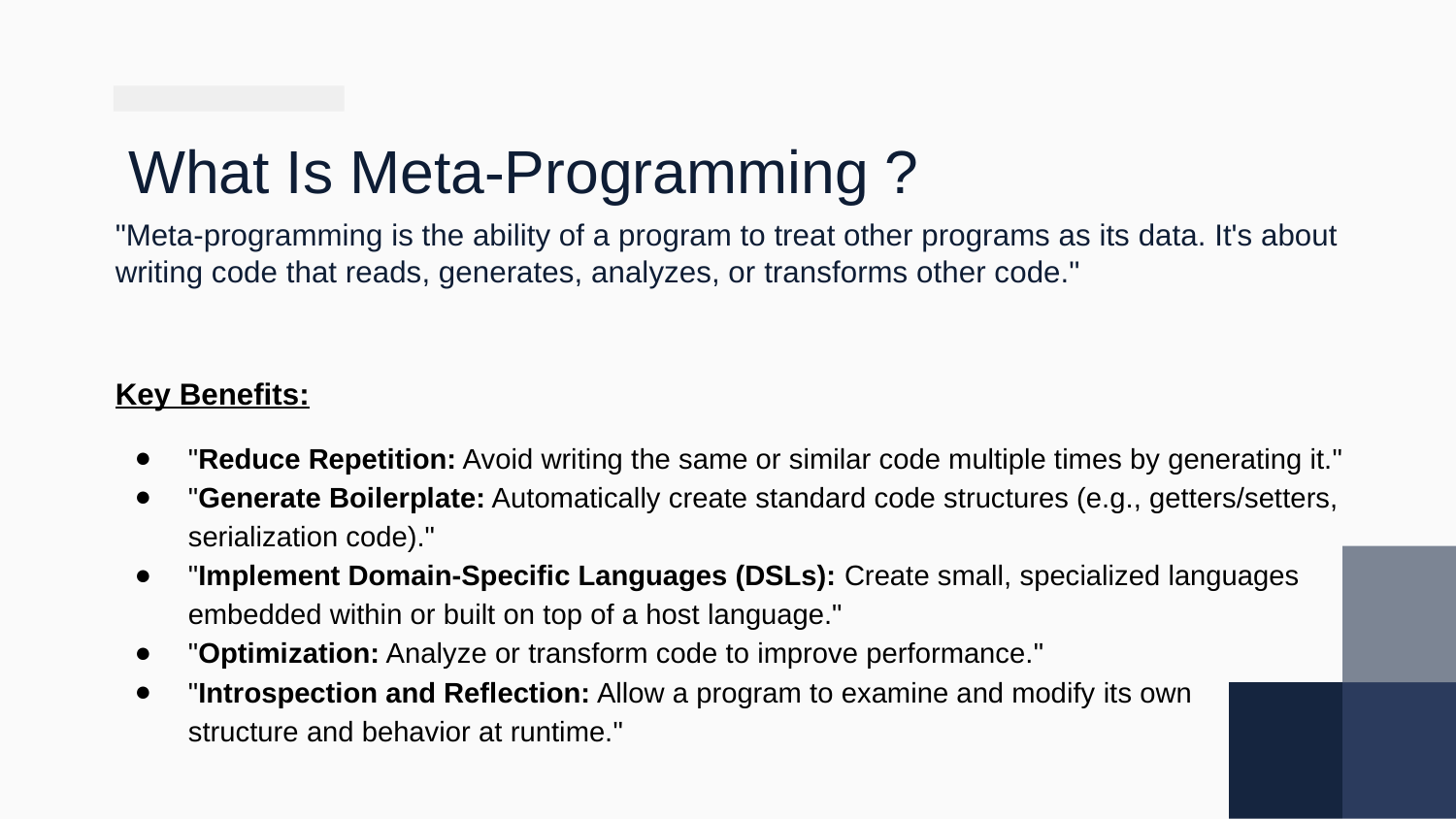

# What Is Meta-Programming ?
"Meta-programming is the ability of a program to treat other programs as its data. It's about writing code that reads, generates, analyzes, or transforms other code."

Key Benefits:
"Reduce Repetition: Avoid writing the same or similar code multiple times by generating it."
"Generate Boilerplate: Automatically create standard code structures (e.g., getters/setters, serialization code)."
"Implement Domain-Specific Languages (DSLs): Create small, specialized languages embedded within or built on top of a host language."
"Optimization: Analyze or transform code to improve performance."
"Introspection and Reflection: Allow a program to examine and modify its own
structure and behavior at runtime."